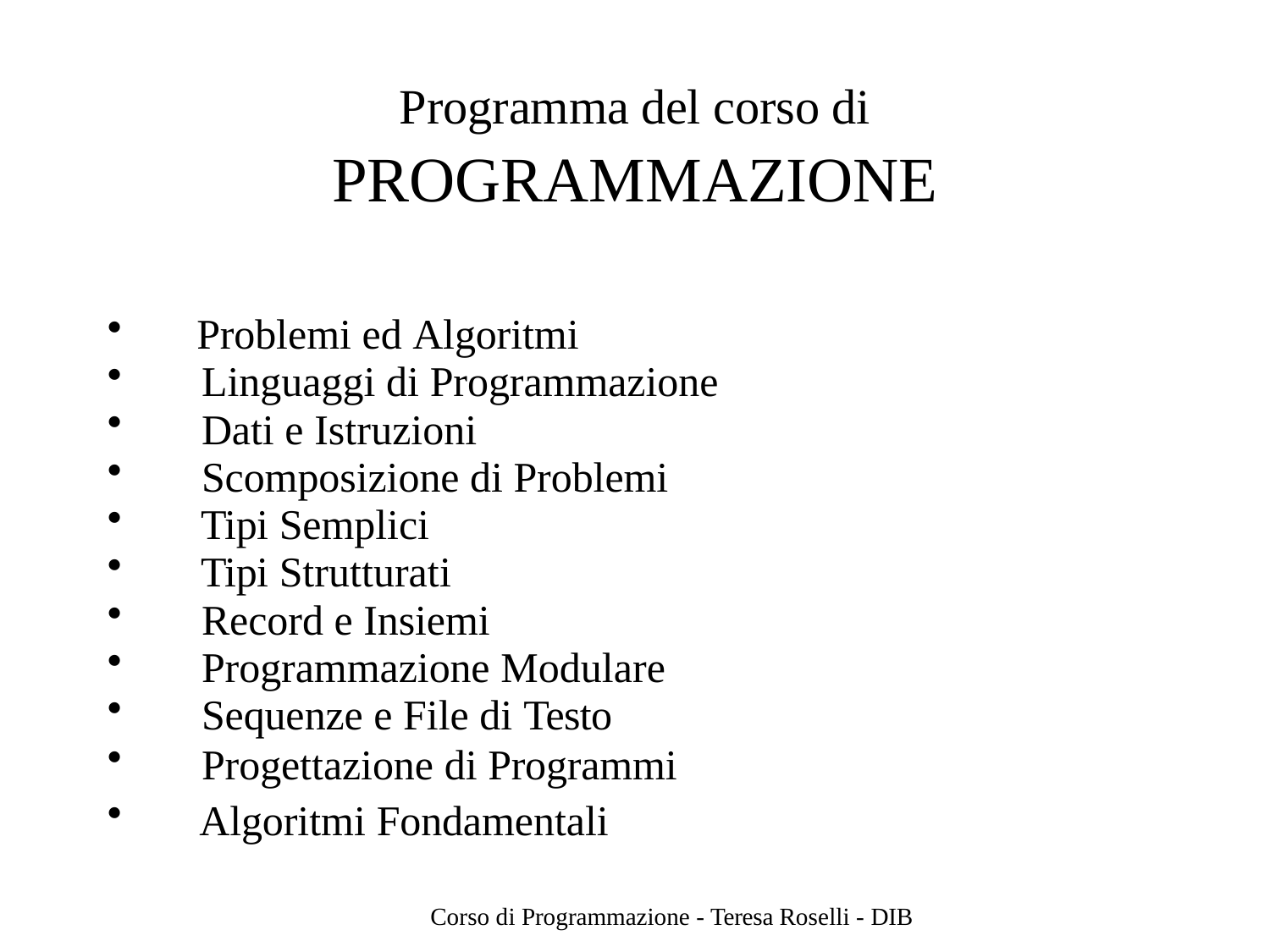

# Programma del corso di
PROGRAMMAZIONE
Problemi ed Algoritmi
Linguaggi di Programmazione
Dati e Istruzioni
Scomposizione di Problemi
Tipi Semplici
Tipi Strutturati
Record e Insiemi
Programmazione Modulare
Sequenze e File di Testo
Progettazione di Programmi
Algoritmi Fondamentali
Corso di Programmazione - Teresa Roselli - DIB